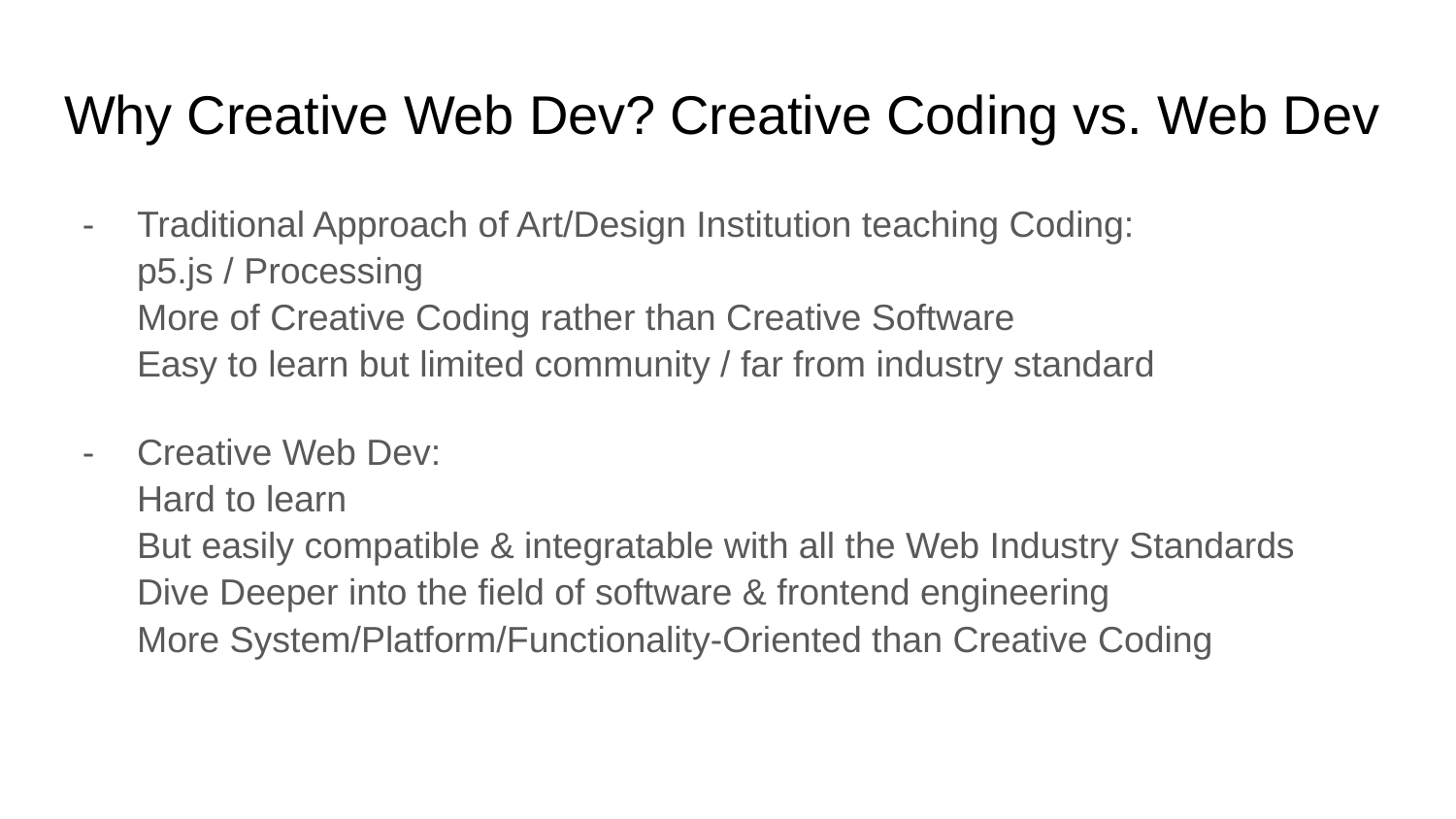

# Why Creative Web Dev? Creative Coding vs. Web Dev
Traditional Approach of Art/Design Institution teaching Coding:
p5.js / Processing
More of Creative Coding rather than Creative Software
Easy to learn but limited community / far from industry standard
Creative Web Dev:
Hard to learn
But easily compatible & integratable with all the Web Industry Standards
Dive Deeper into the field of software & frontend engineering
More System/Platform/Functionality-Oriented than Creative Coding